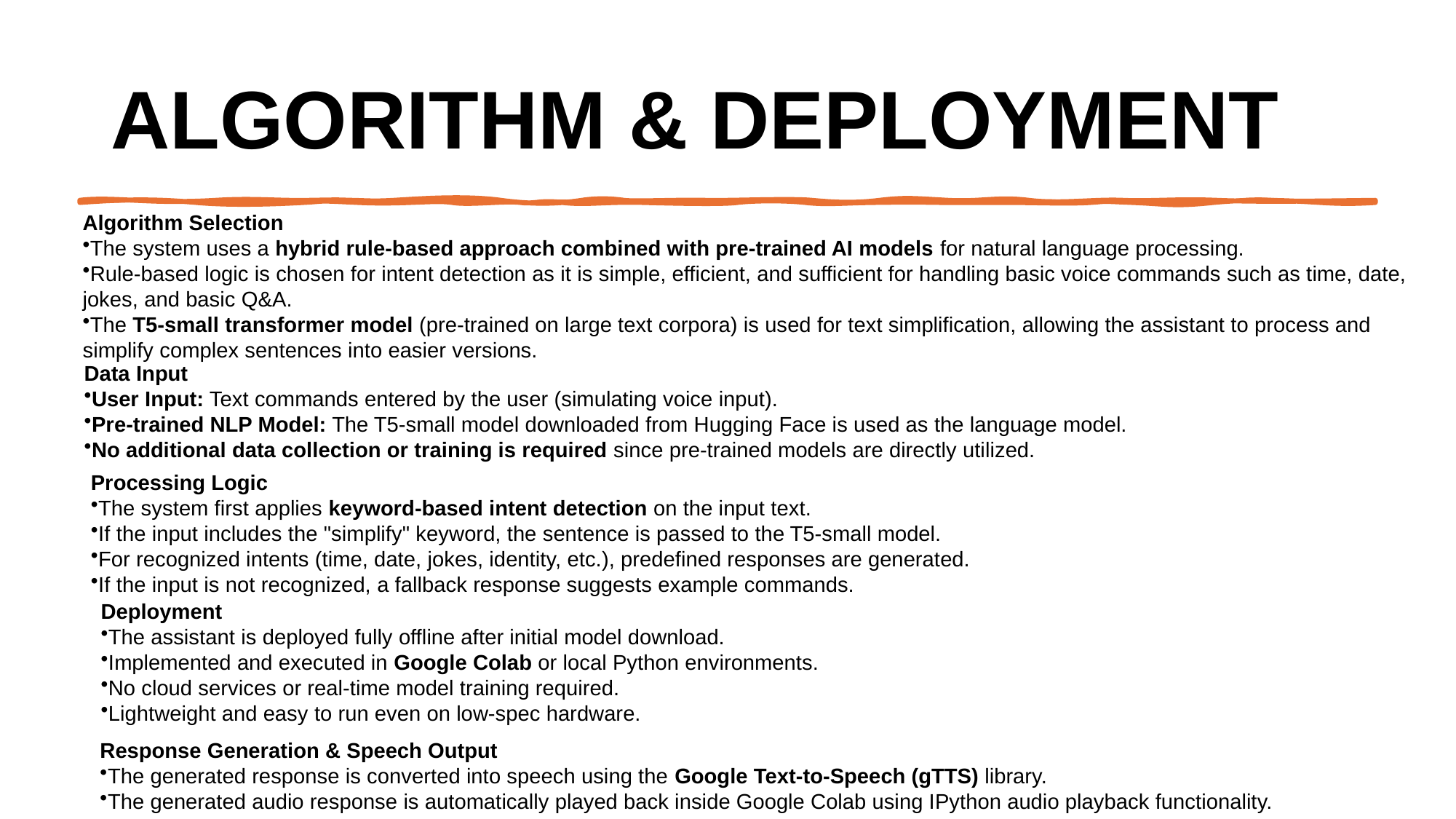

# Algorithm & Deployment

Algorithm Selection
The system uses a hybrid rule-based approach combined with pre-trained AI models for natural language processing.
Rule-based logic is chosen for intent detection as it is simple, efficient, and sufficient for handling basic voice commands such as time, date, jokes, and basic Q&A.
The T5-small transformer model (pre-trained on large text corpora) is used for text simplification, allowing the assistant to process and simplify complex sentences into easier versions.

Data Input
User Input: Text commands entered by the user (simulating voice input).
Pre-trained NLP Model: The T5-small model downloaded from Hugging Face is used as the language model.
No additional data collection or training is required since pre-trained models are directly utilized.

Processing Logic
The system first applies keyword-based intent detection on the input text.
If the input includes the "simplify" keyword, the sentence is passed to the T5-small model.
For recognized intents (time, date, jokes, identity, etc.), predefined responses are generated.
If the input is not recognized, a fallback response suggests example commands.

Deployment
The assistant is deployed fully offline after initial model download.
Implemented and executed in Google Colab or local Python environments.
No cloud services or real-time model training required.
Lightweight and easy to run even on low-spec hardware.

Response Generation & Speech Output
The generated response is converted into speech using the Google Text-to-Speech (gTTS) library.
The generated audio response is automatically played back inside Google Colab using IPython audio playback functionality.